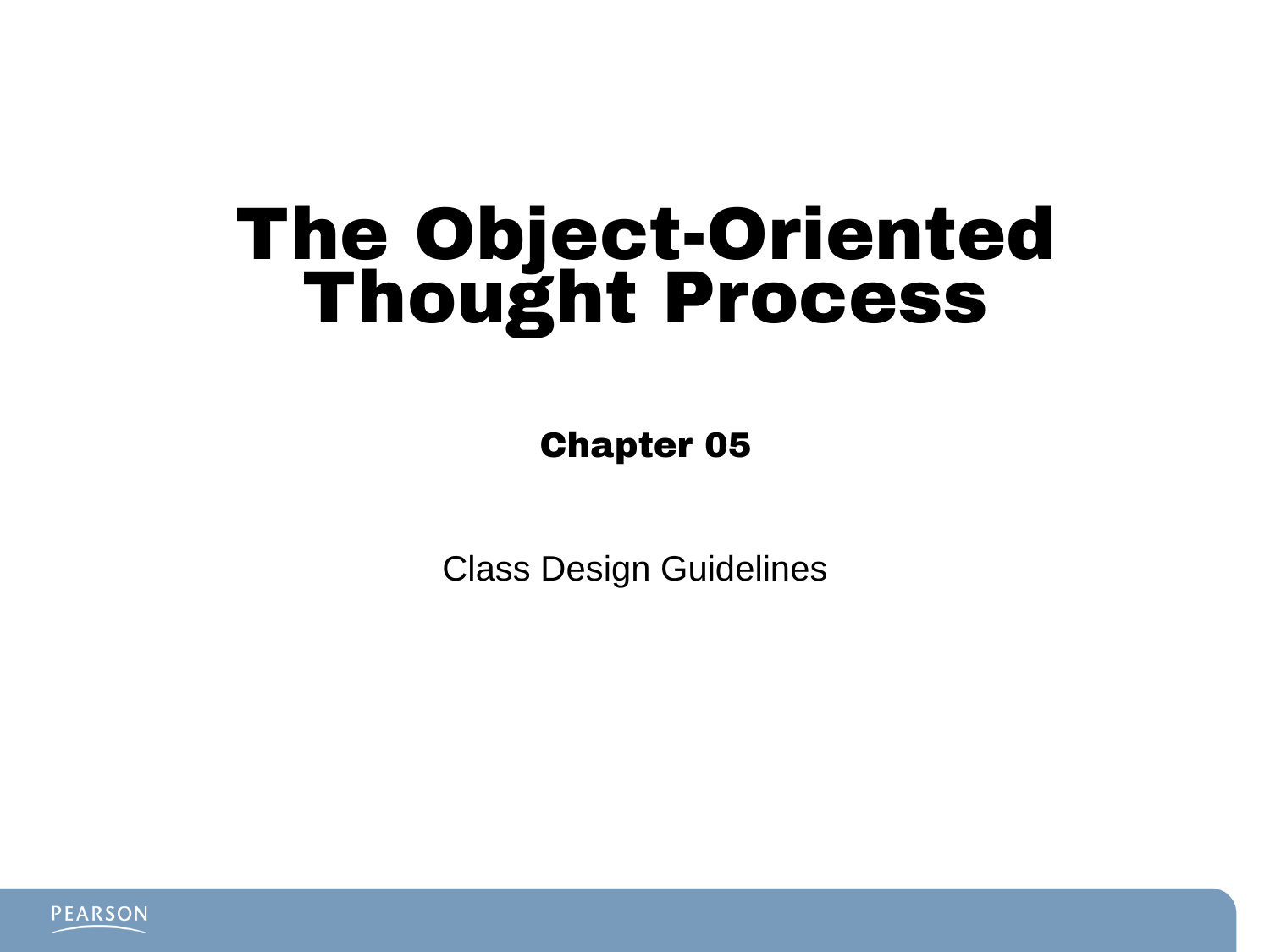

# The Object-Oriented Thought Process Chapter 05
Class Design Guidelines